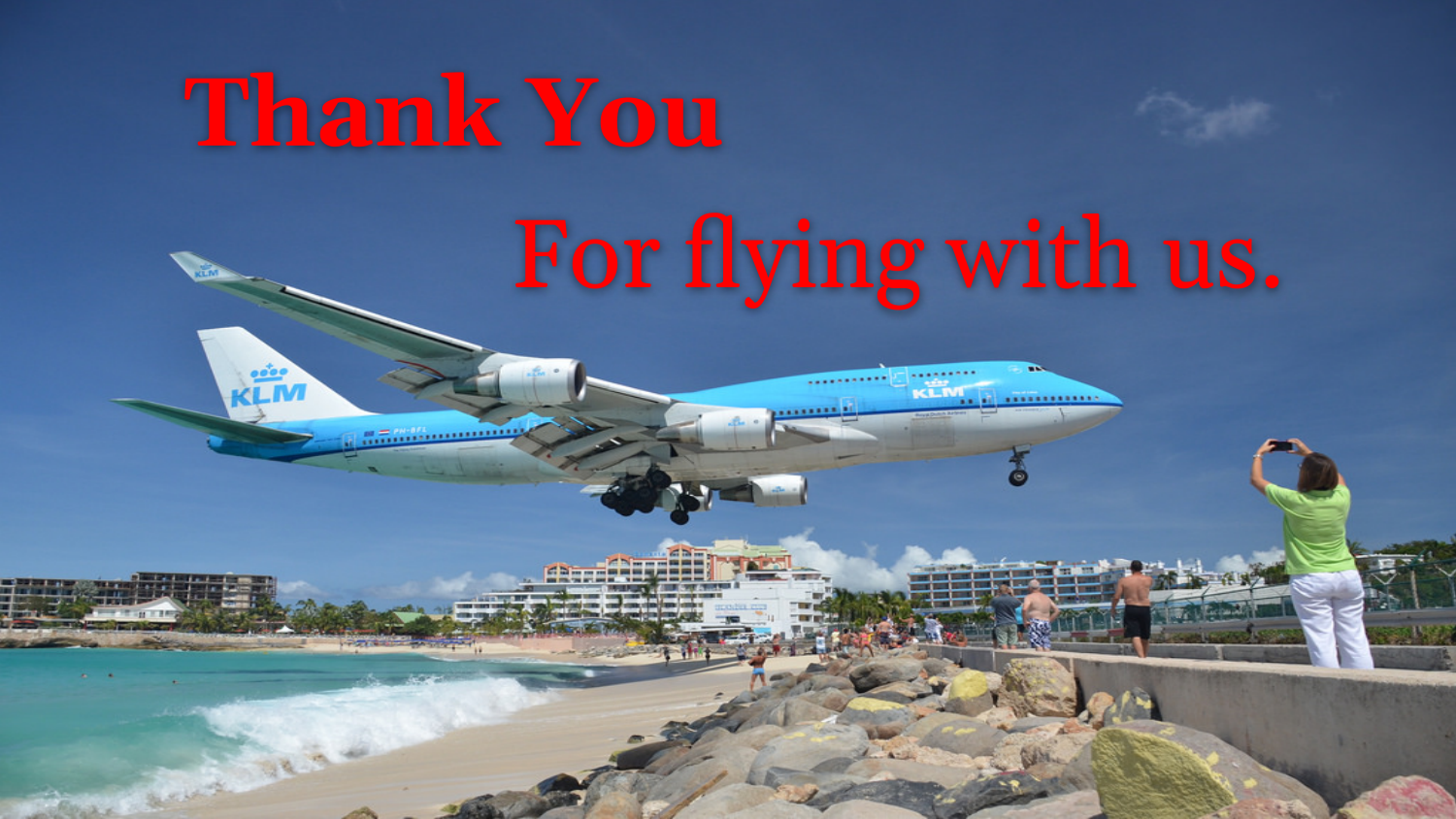

# Thank You
For flying with us.